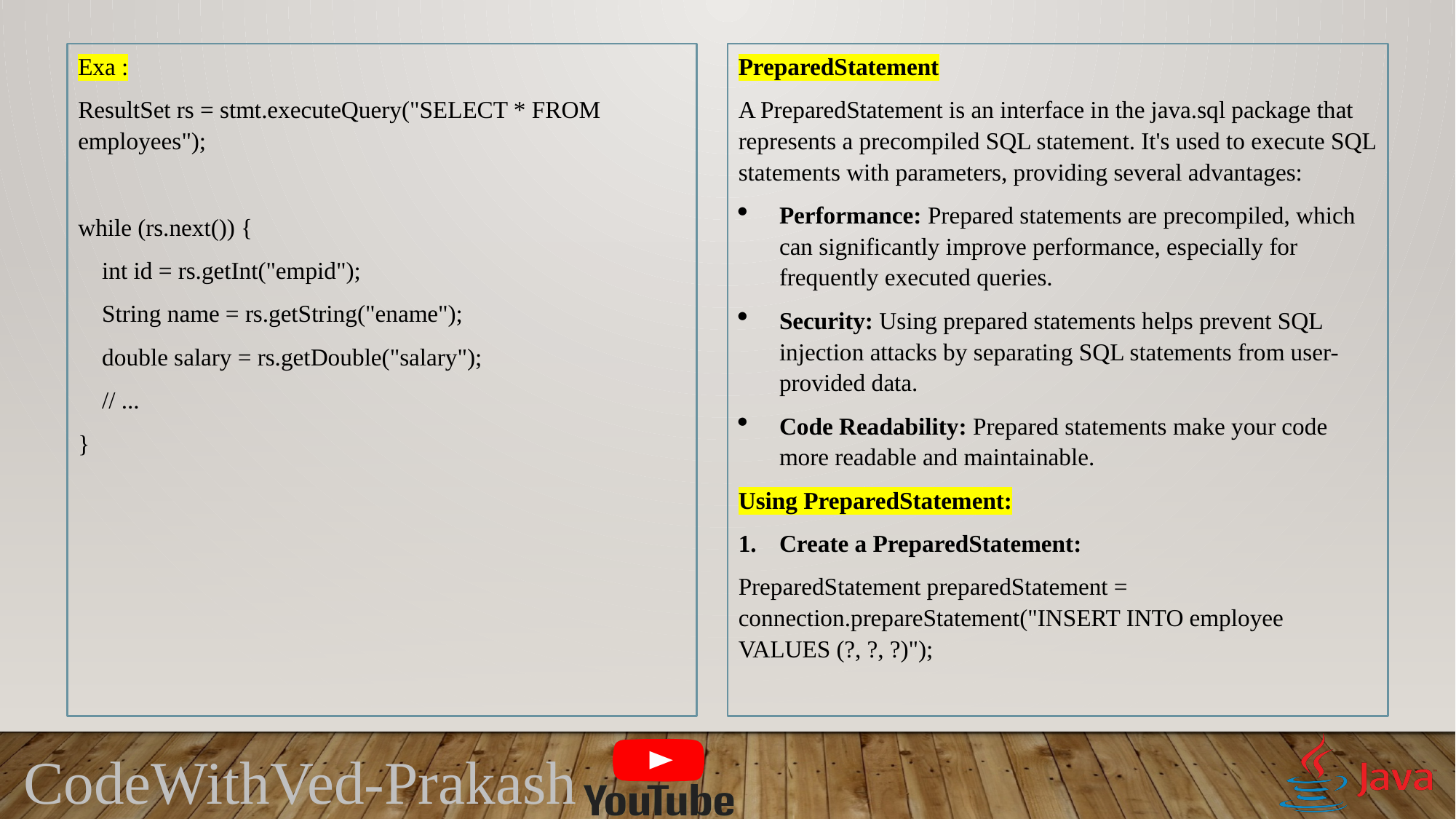

Exa :
ResultSet rs = stmt.executeQuery("SELECT * FROM employees");

while (rs.next()) {
    int id = rs.getInt("empid");
    String name = rs.getString("ename");
    double salary = rs.getDouble("salary");
    // ...
}

PreparedStatement
A PreparedStatement is an interface in the java.sql package that represents a precompiled SQL statement. It's used to execute SQL statements with parameters, providing several advantages:
Performance: Prepared statements are precompiled, which can significantly improve performance, especially for frequently executed queries.
Security: Using prepared statements helps prevent SQL injection attacks by separating SQL statements from user-provided data.
Code Readability: Prepared statements make your code more readable and maintainable.
Using PreparedStatement:
Create a PreparedStatement:
PreparedStatement preparedStatement = connection.prepareStatement("INSERT INTO employee VALUES (?, ?, ?)");